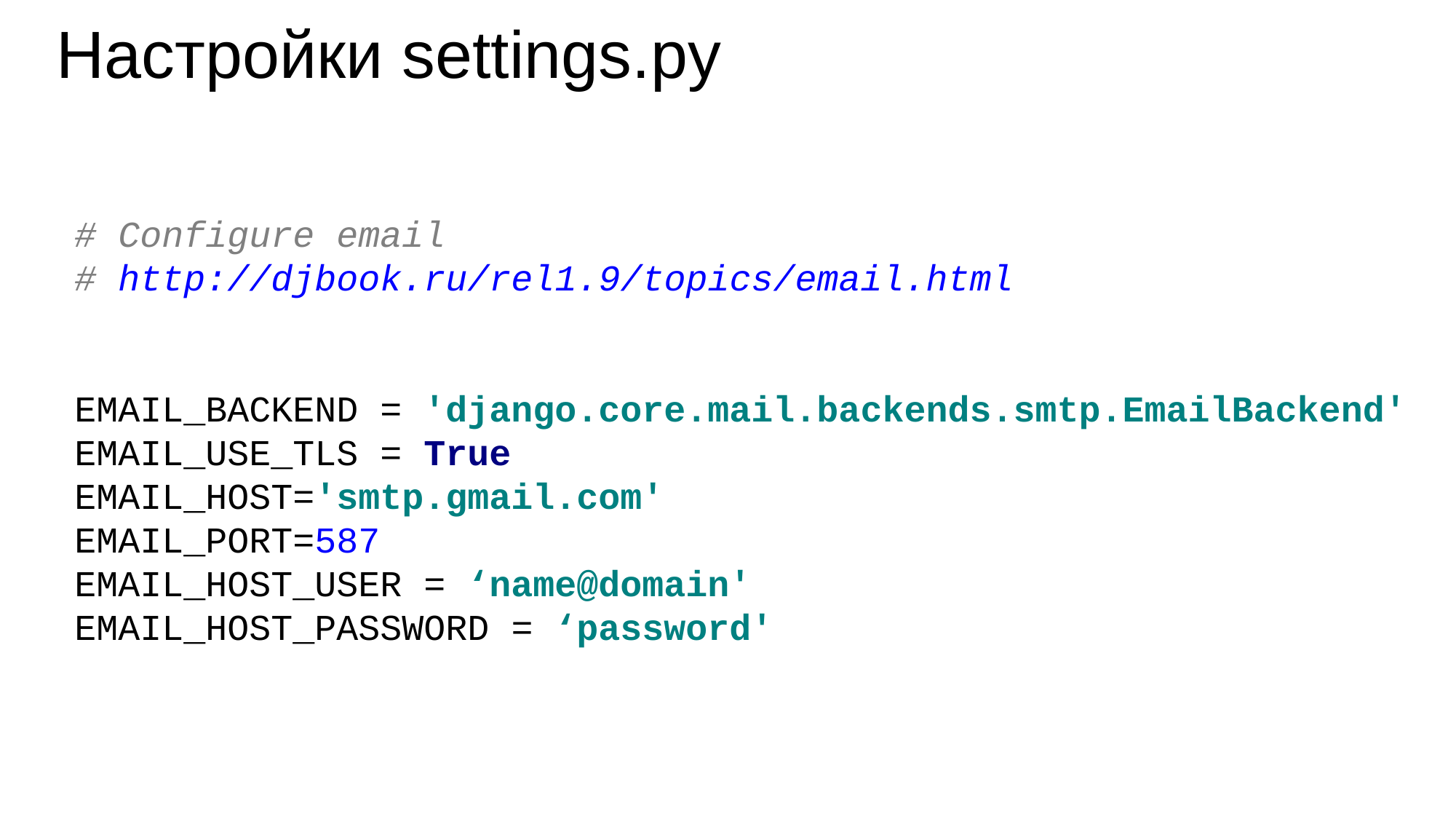

# Настройки settings.py
# Configure email # http://djbook.ru/rel1.9/topics/email.html

EMAIL_BACKEND = 'django.core.mail.backends.smtp.EmailBackend'
EMAIL_USE_TLS = True
EMAIL_HOST='smtp.gmail.com'
EMAIL_PORT=587
EMAIL_HOST_USER = ‘name@domain'
EMAIL_HOST_PASSWORD = ‘password'